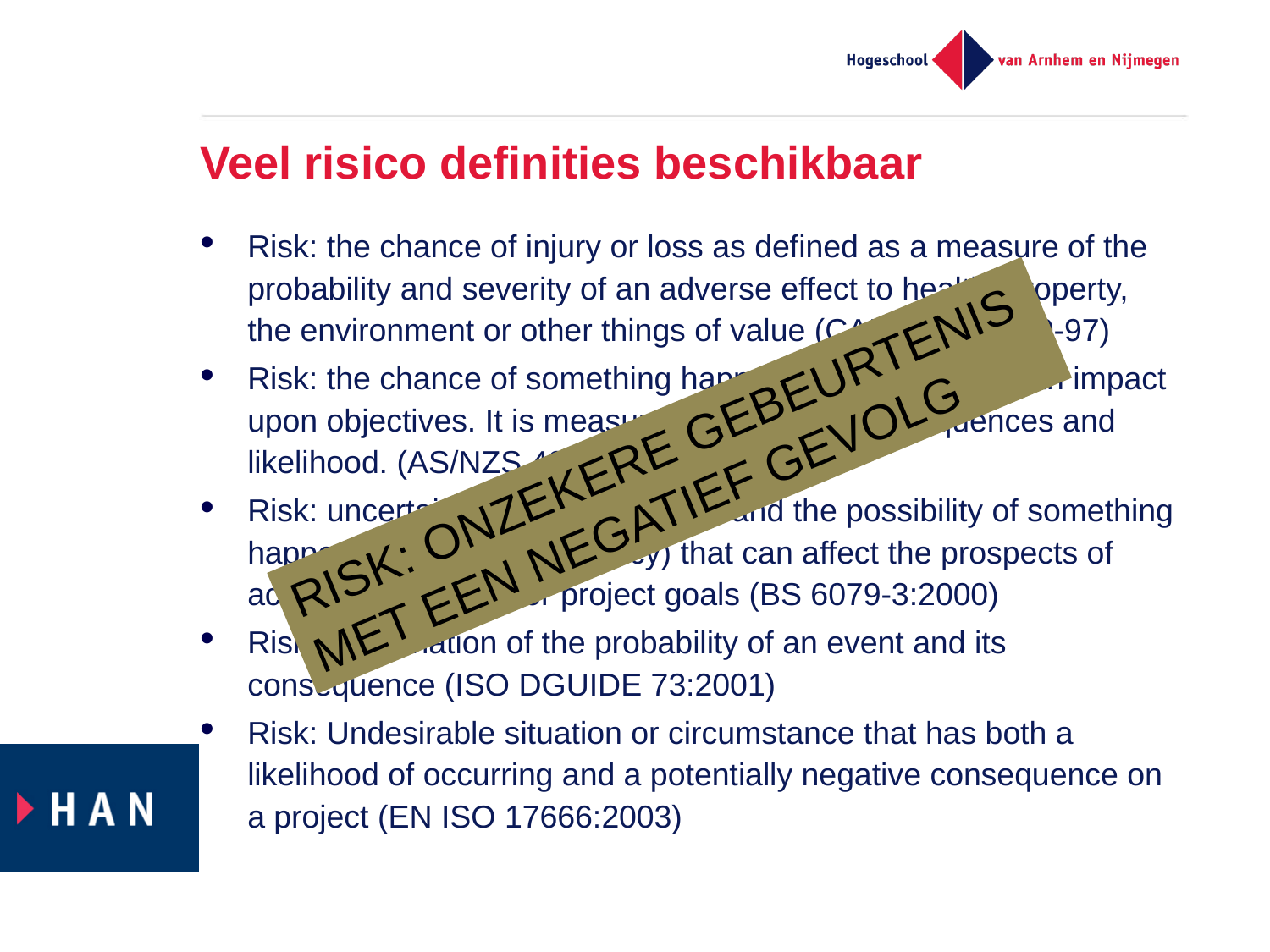

# Veel risico definities beschikbaar
Risk: the chance of injury or loss as defined as a measure of the probability and severity of an adverse effect to health, property, the environment or other things of value (CAN/CSA-Q850-97)
Risk: the chance of something happening that will have an impact upon objectives. It is measured in terms of consequences and likelihood. (AS/NZS 4360:2004)
Risk: uncertainty inherent in plans and the possibility of something happening (i.e. a contingency) that can affect the prospects of achieving business or project goals (BS 6079-3:2000)
Risk: combination of the probability of an event and its consequence (ISO DGUIDE 73:2001)
Risk: Undesirable situation or circumstance that has both a likelihood of occurring and a potentially negative consequence on a project (EN ISO 17666:2003)
RISK: ONZEKERE GEBEURTENIS
MET EEN NEGATIEF GEVOLG